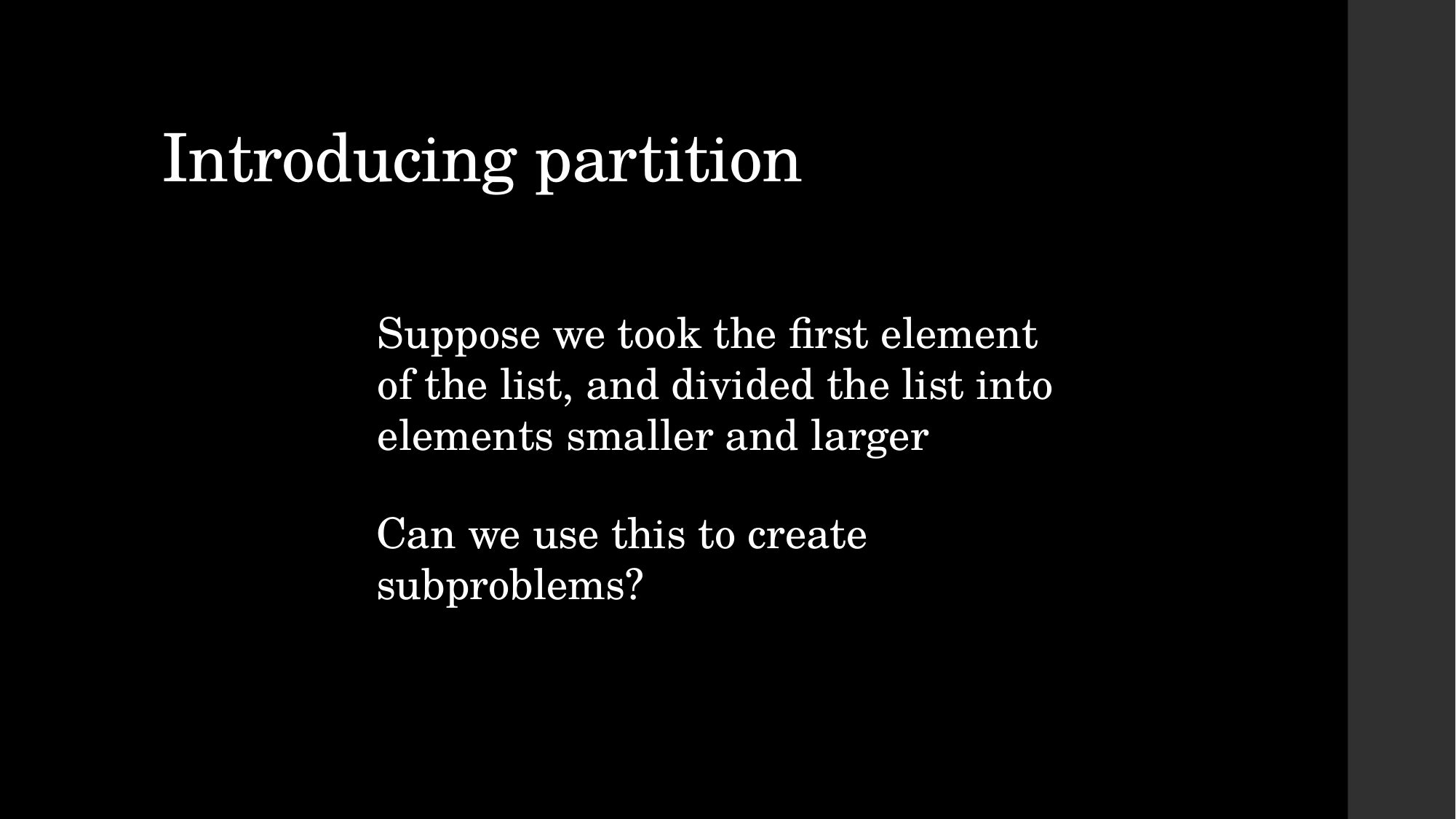

# Introducing partition
Suppose we took the first element of the list, and divided the list into elements smaller and larger
Can we use this to create subproblems?